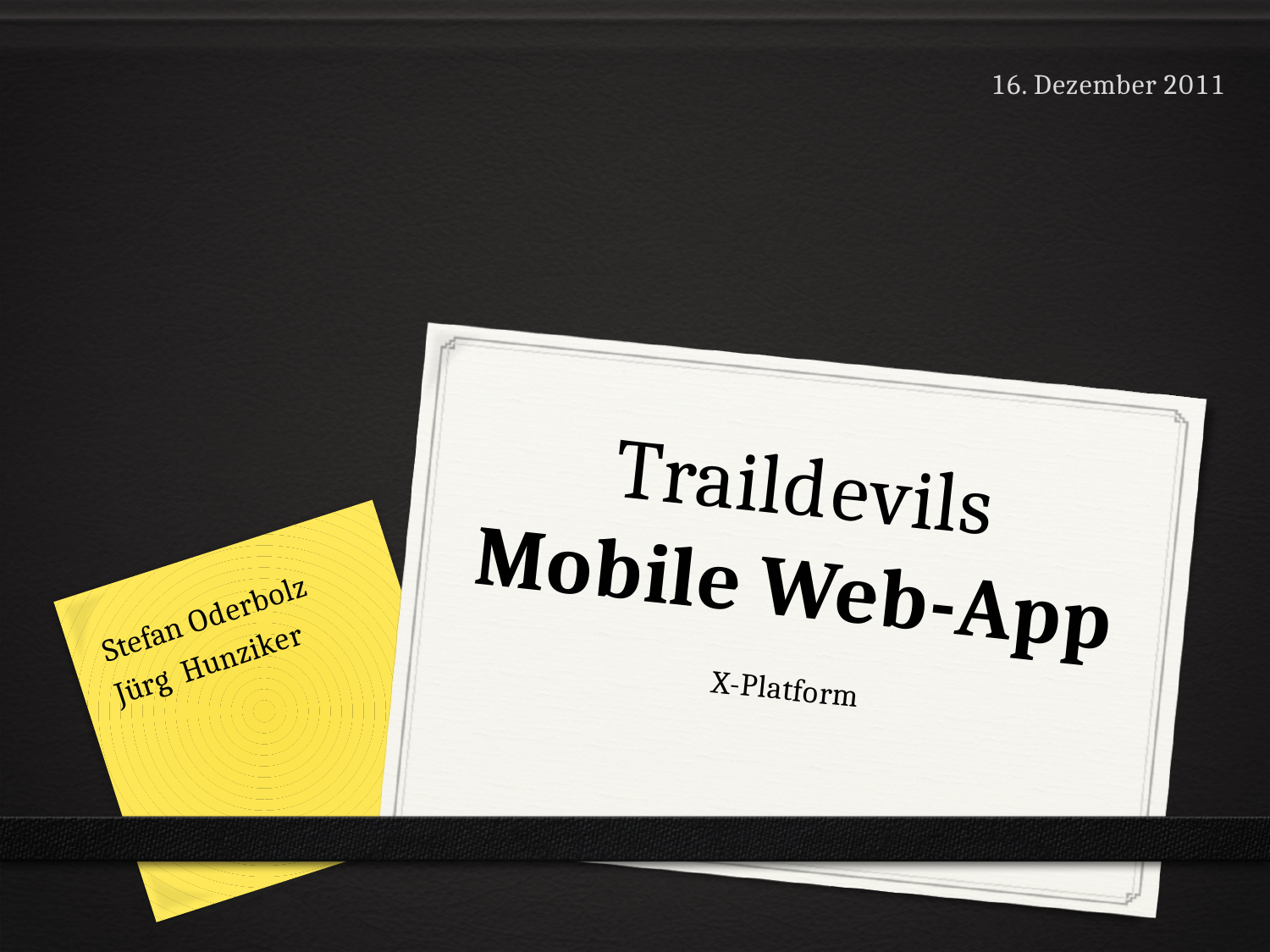

16. Dezember 2011
# Traildevils Mobile Web-App
Stefan Oderbolz
Jürg  Hunziker
X-Platform